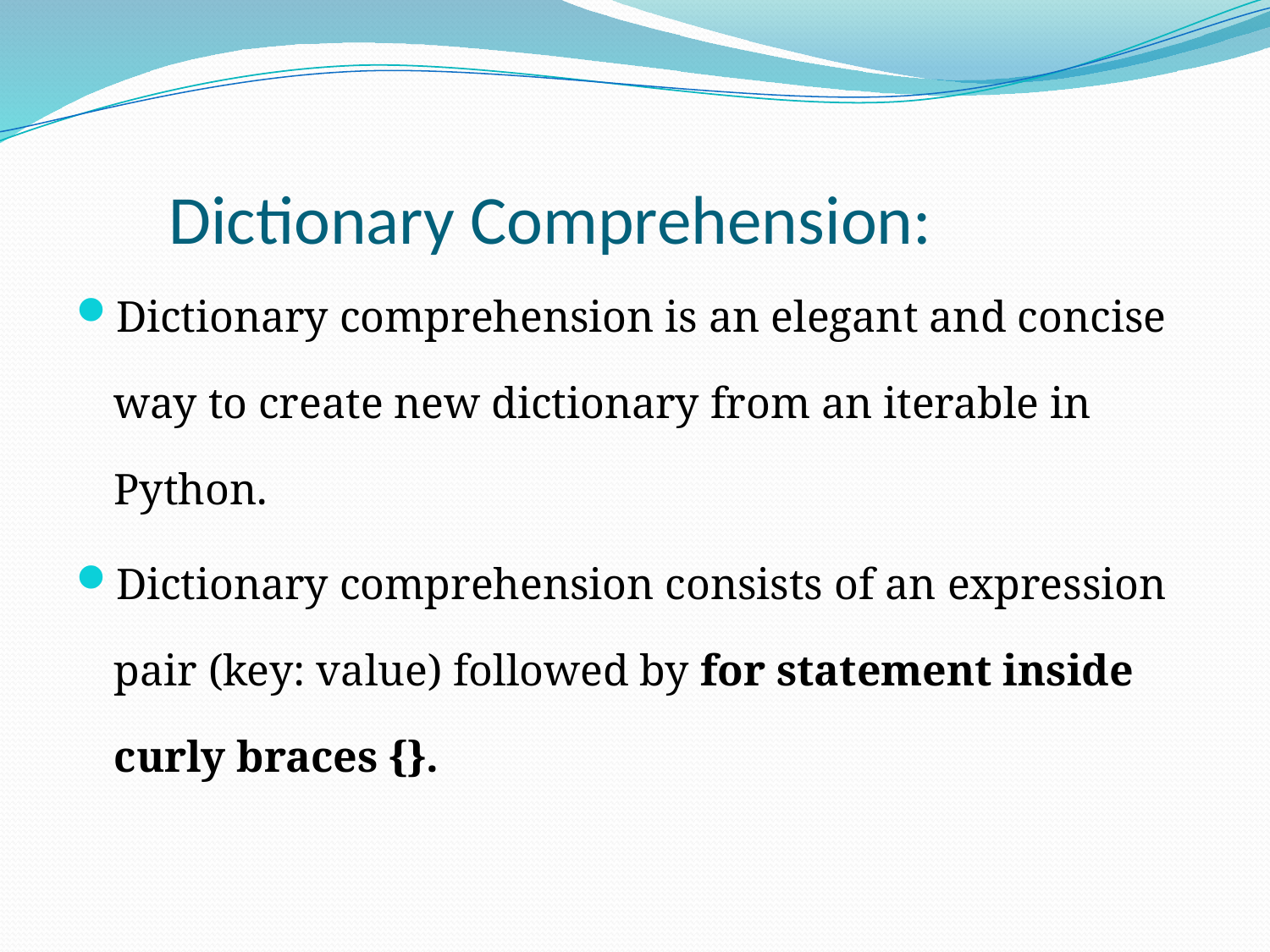

# Dictionary Comprehension:
Dictionary comprehension is an elegant and concise way to create new dictionary from an iterable in Python.
Dictionary comprehension consists of an expression pair (key: value) followed by for statement inside curly braces {}.